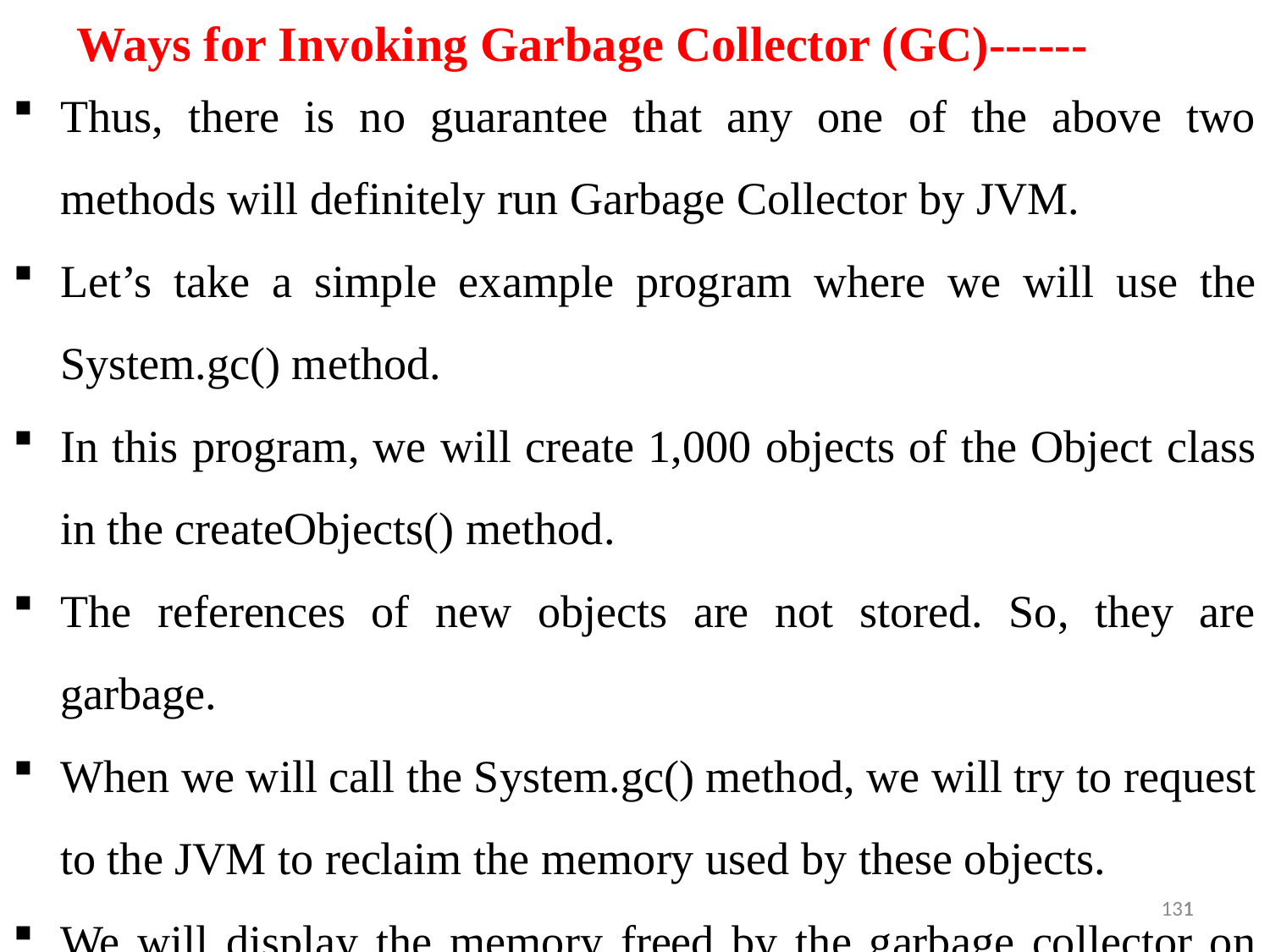

Ways for Invoking Garbage Collector (GC)------
Thus, there is no guarantee that any one of the above two methods will definitely run Garbage Collector by JVM.
Let’s take a simple example program where we will use the System.gc() method.
In this program, we will create 1,000 objects of the Object class in the createObjects() method.
The references of new objects are not stored. So, they are garbage.
When we will call the System.gc() method, we will try to request to the JVM to reclaim the memory used by these objects.
We will display the memory freed by the garbage collector on the console.
1
131